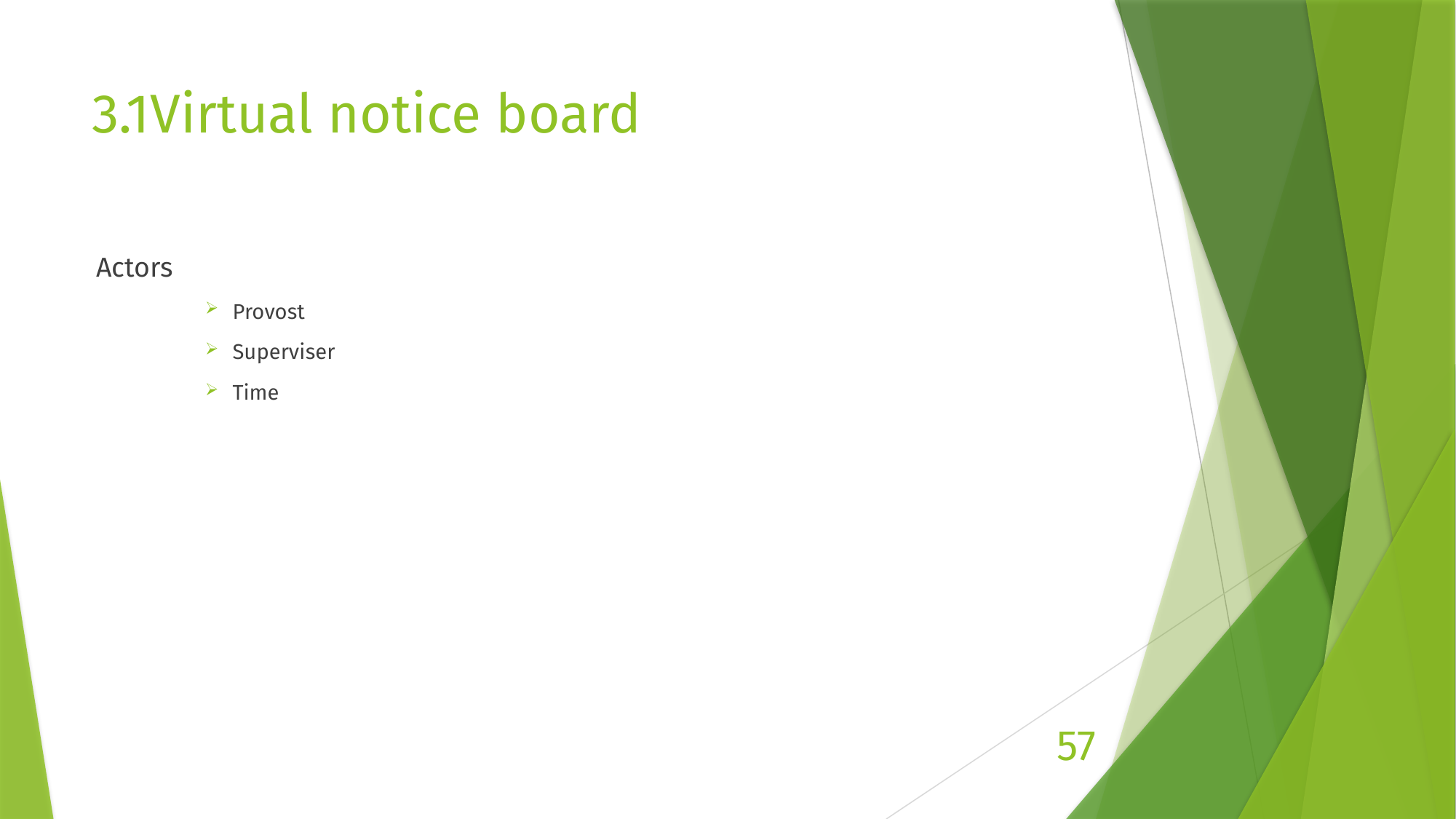

# 3.1Virtual notice board
Actors
Provost
Superviser
Time

57